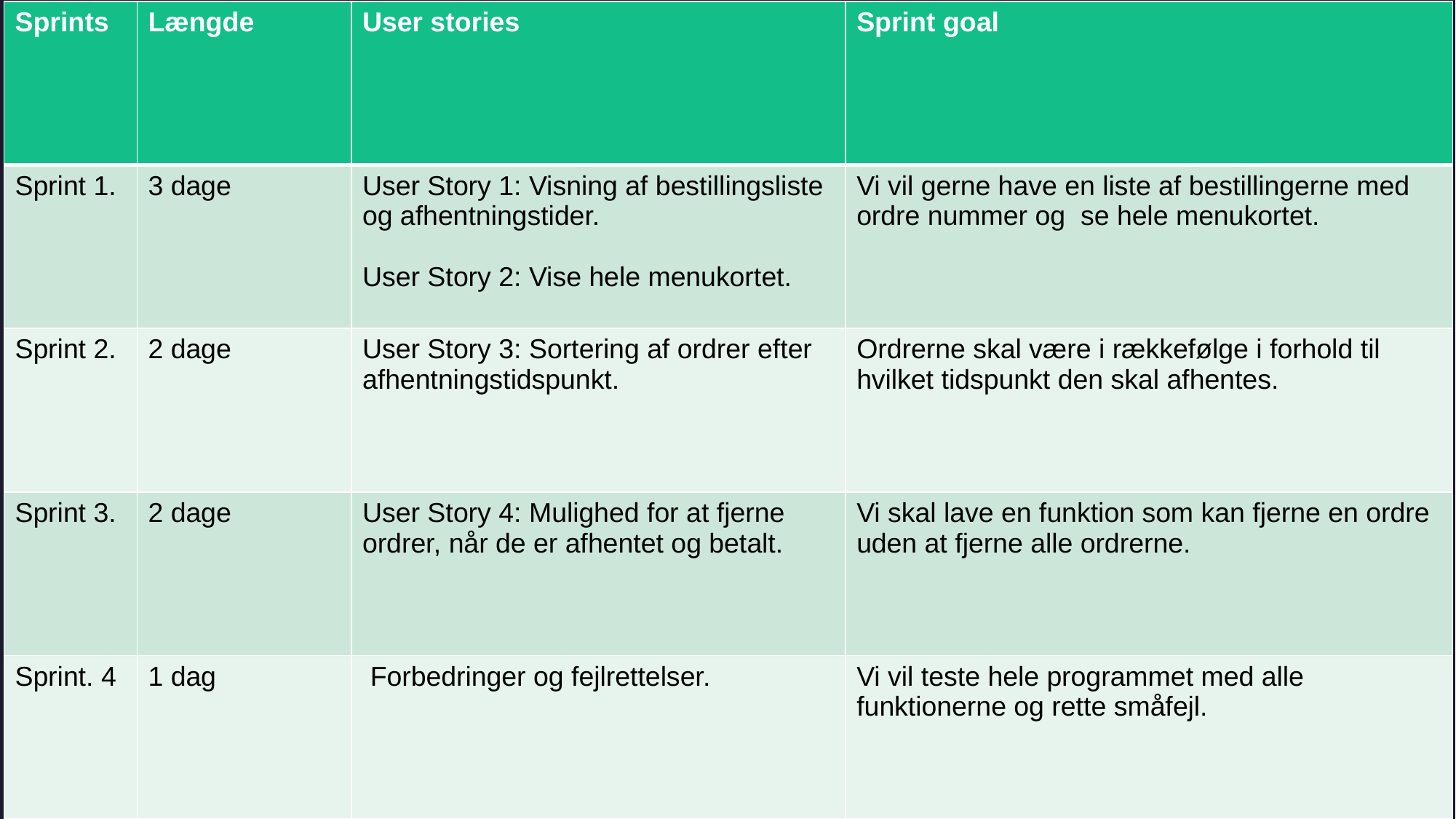

| Sprints | Længde | User stories | Sprint goal |
| --- | --- | --- | --- |
| Sprint 1. | 3 dage | User Story 1: Visning af bestillingsliste og afhentningstider. User Story 2: Vise hele menukortet. | Vi vil gerne have en liste af bestillingerne med ordre nummer og se hele menukortet. |
| Sprint 2. | 2 dage | User Story 3: Sortering af ordrer efter afhentningstidspunkt. | Ordrerne skal være i rækkefølge i forhold til hvilket tidspunkt den skal afhentes. |
| Sprint 3. | 2 dage | User Story 4: Mulighed for at fjerne ordrer, når de er afhentet og betalt. | Vi skal lave en funktion som kan fjerne en ordre uden at fjerne alle ordrerne. |
| Sprint. 4 | 1 dag | Forbedringer og fejlrettelser. | Vi vil teste hele programmet med alle funktionerne og rette småfejl. |
#